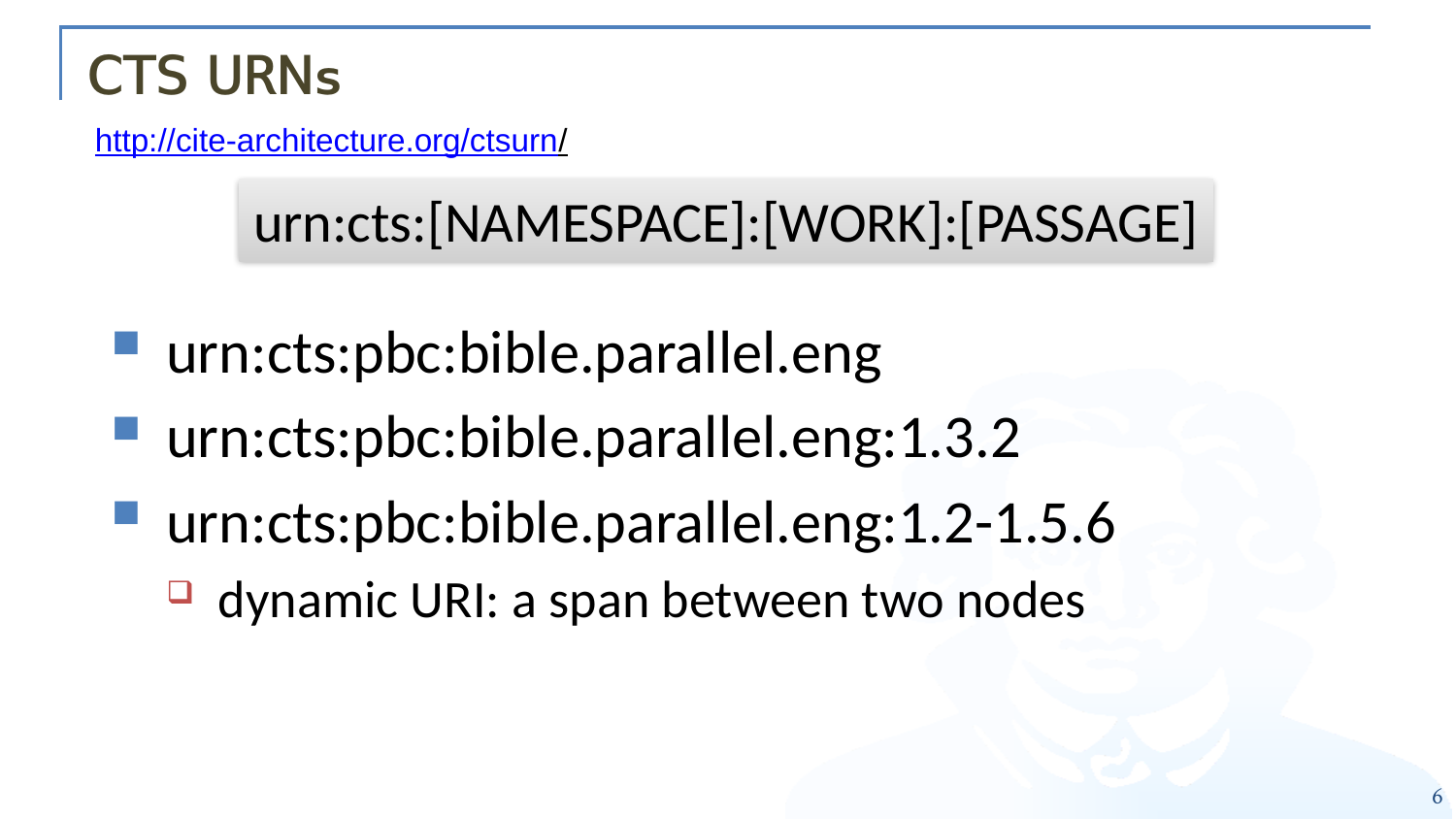

# CTS URNs
http://cite-architecture.org/ctsurn/
urn:cts:[NAMESPACE]:[WORK]:[PASSAGE]
urn:cts:pbc:bible.parallel.eng
urn:cts:pbc:bible.parallel.eng:1.3.2
urn:cts:pbc:bible.parallel.eng:1.2-1.5.6
dynamic URI: a span between two nodes
6